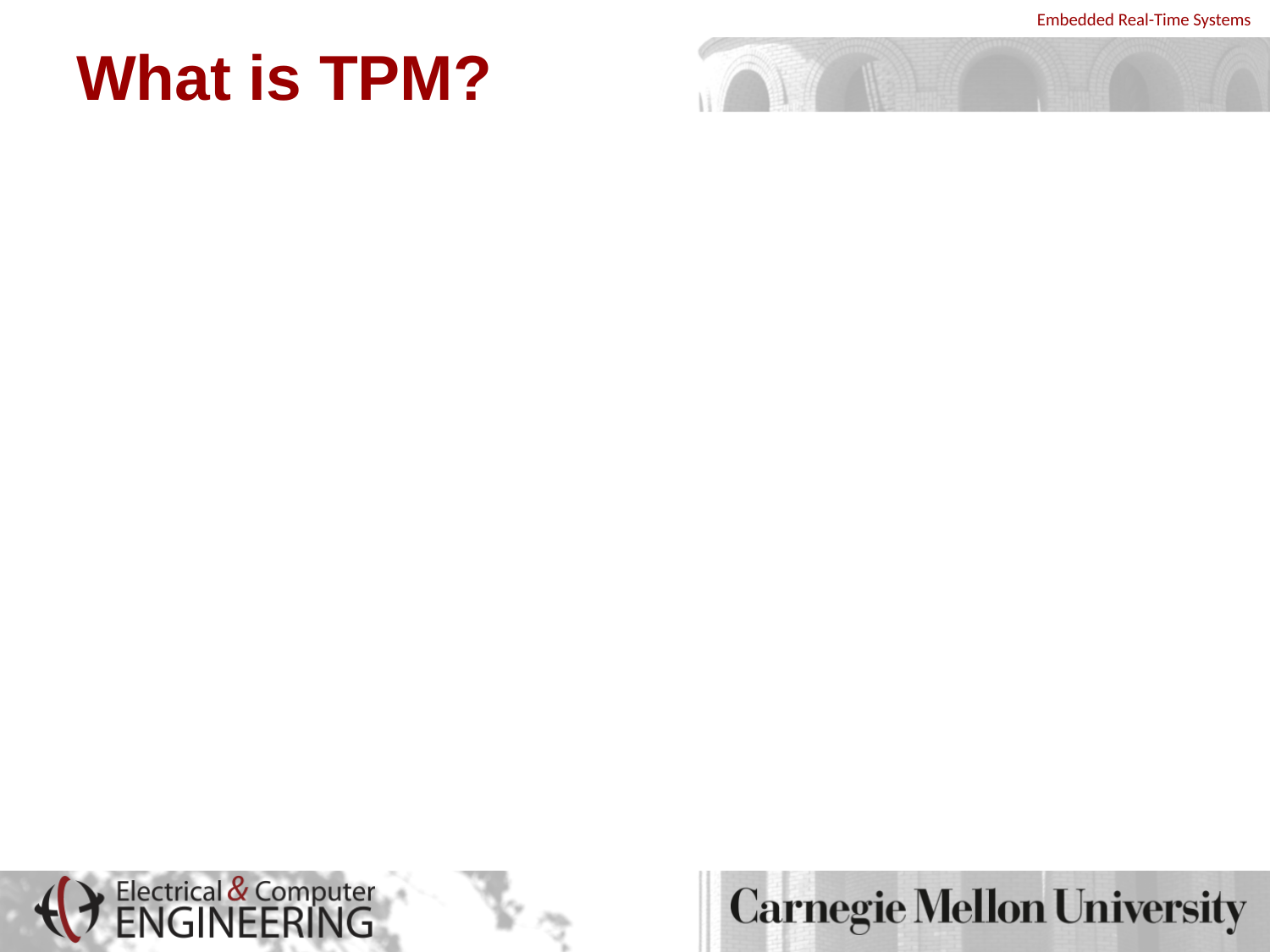

# What is TPM?
The TPM is a microcontroller that stores keys, passwords and digital certificates.
It typically is affixed to the motherboard of a PC, but can be used in any computing device that requires these functions.
The nature of this silicon ensures that the information stored there is made more secure from external software attack and physical theft.